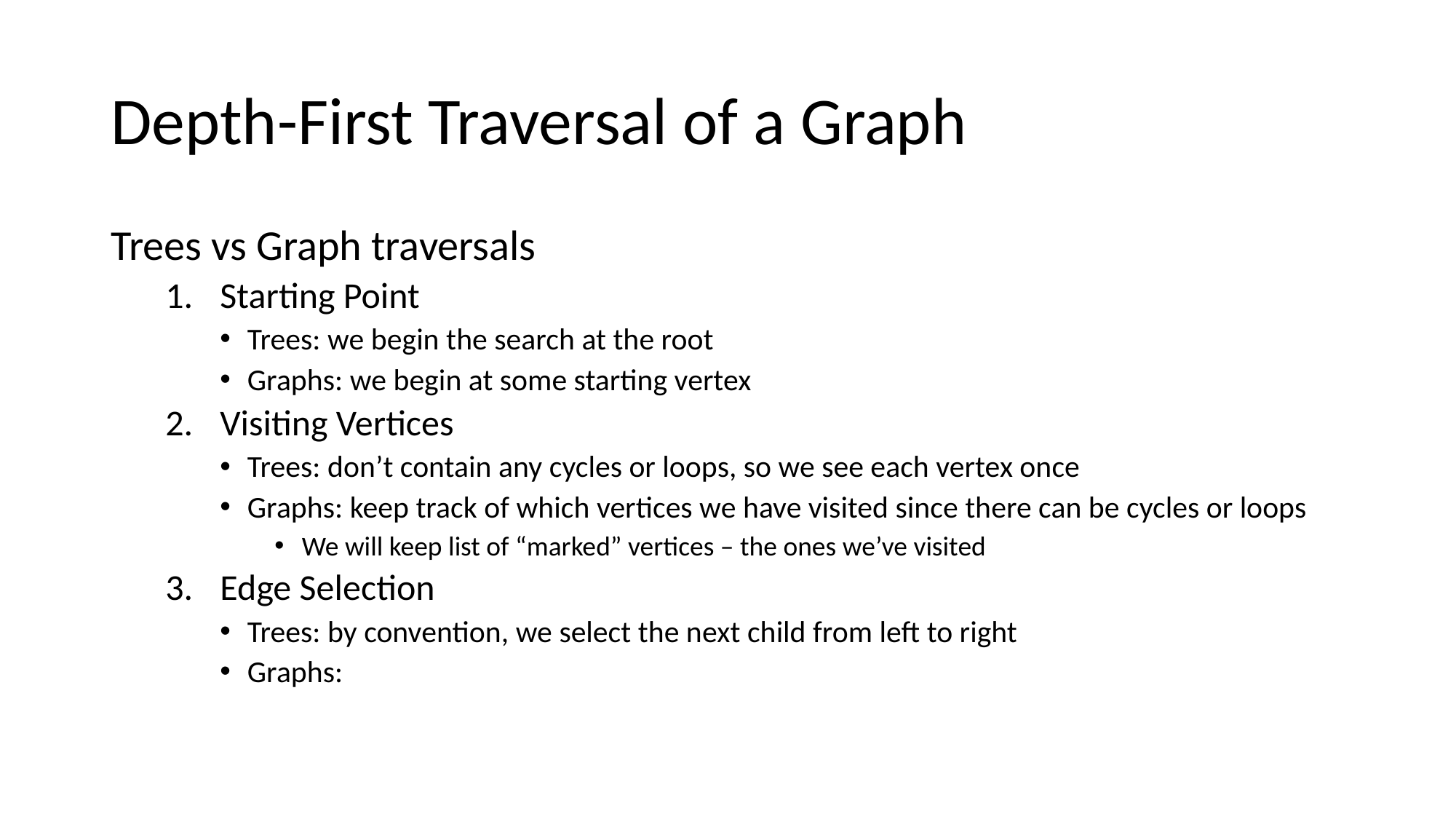

# Depth-First Traversal of a Graph
Trees vs Graph traversals
Starting Point
Trees: we begin the search at the root
Graphs: we begin at some starting vertex
Visiting Vertices
Trees: don’t contain any cycles or loops, so we see each vertex once
Graphs: keep track of which vertices we have visited since there can be cycles or loops
We will keep list of “marked” vertices – the ones we’ve visited
Edge Selection
Trees: by convention, we select the next child from left to right
Graphs: